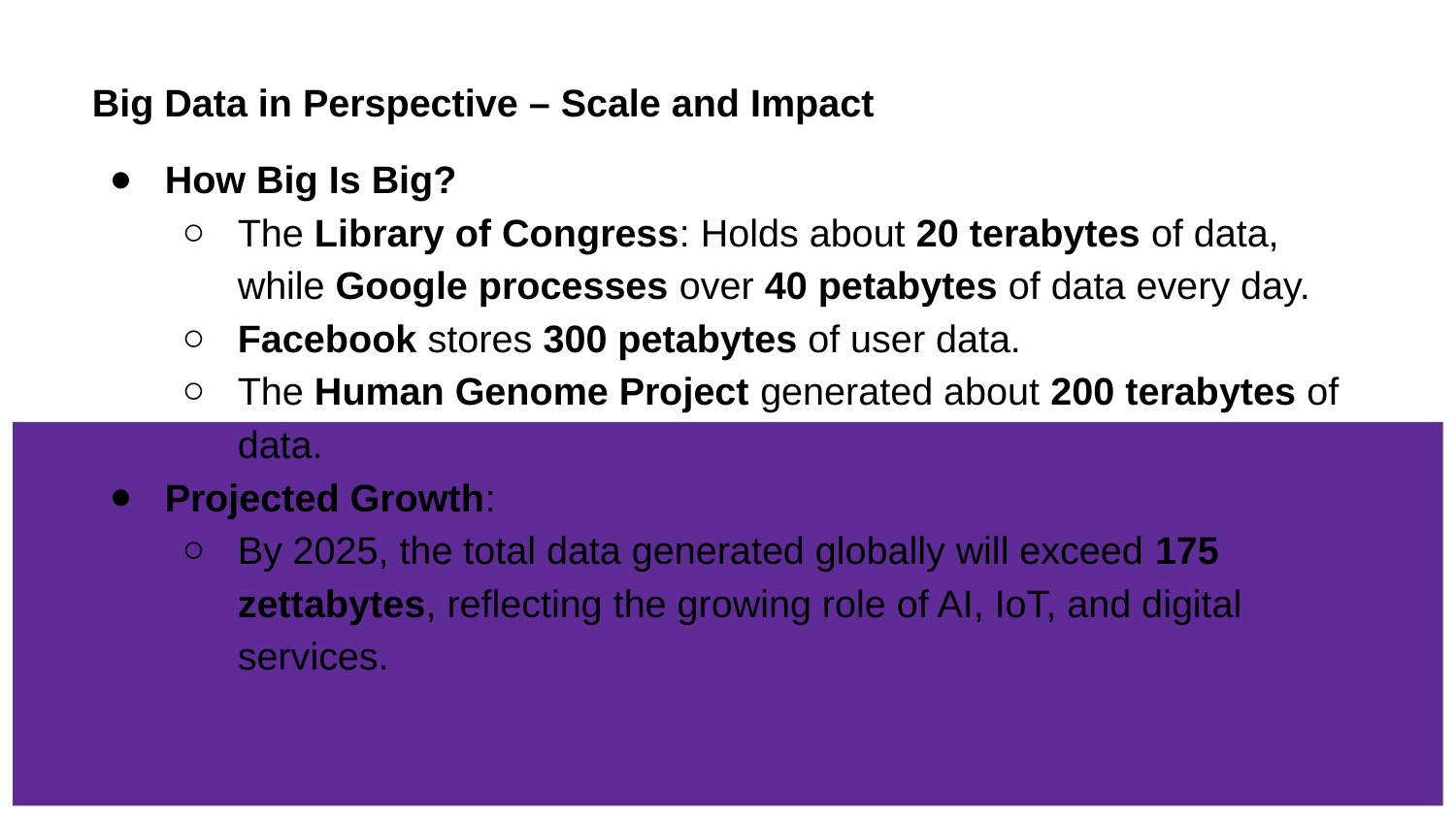

# Big Data in Perspective – Scale and Impact
How Big Is Big?
The Library of Congress: Holds about 20 terabytes of data, while Google processes over 40 petabytes of data every day.
Facebook stores 300 petabytes of user data.
The Human Genome Project generated about 200 terabytes of data.
Projected Growth:
By 2025, the total data generated globally will exceed 175 zettabytes, reflecting the growing role of AI, IoT, and digital services.